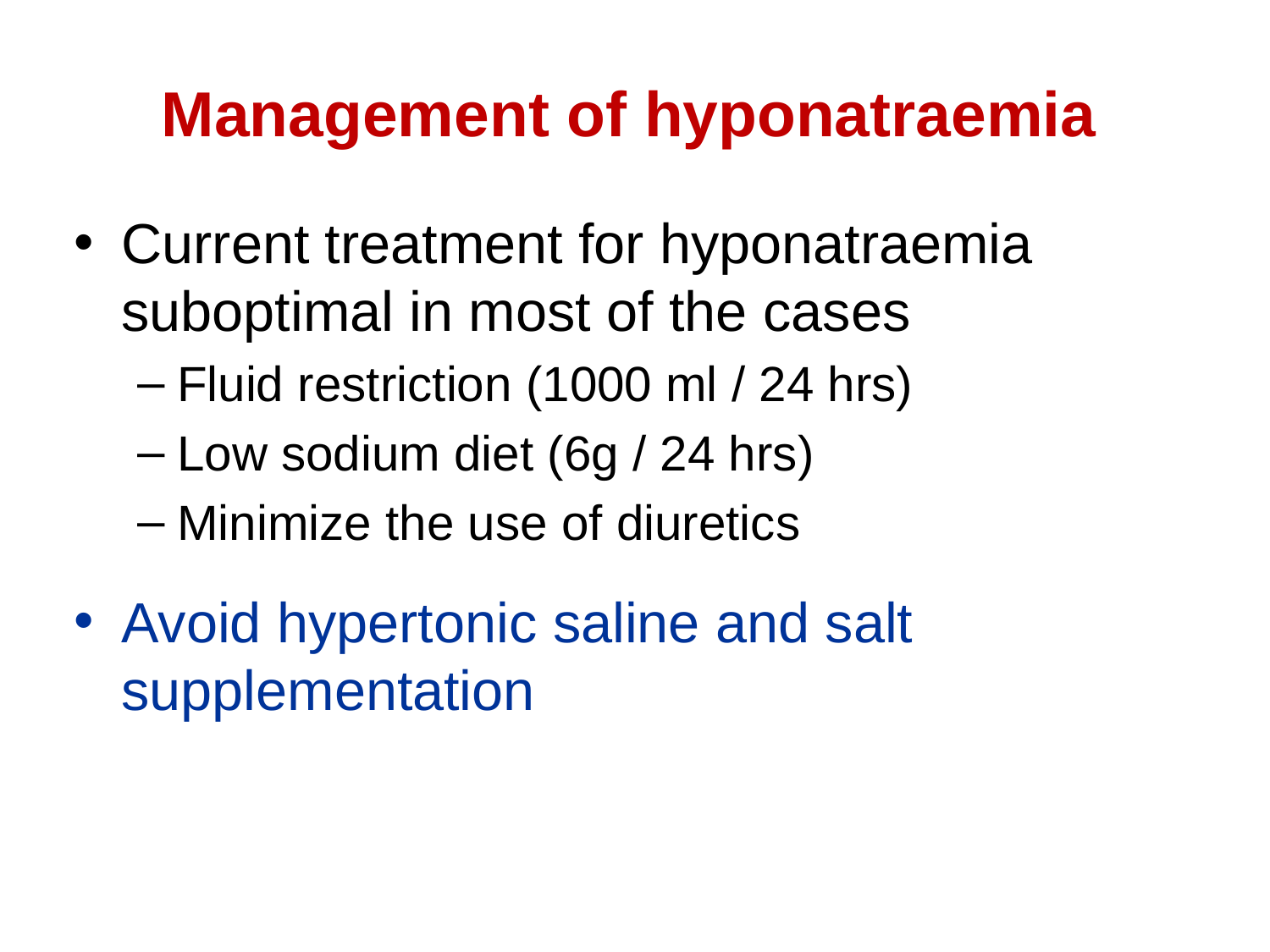

# Management of hyponatraemia
Current treatment for hyponatraemia suboptimal in most of the cases
Fluid restriction (1000 ml / 24 hrs)
Low sodium diet (6g / 24 hrs)
Minimize the use of diuretics

Avoid hypertonic saline and salt supplementation